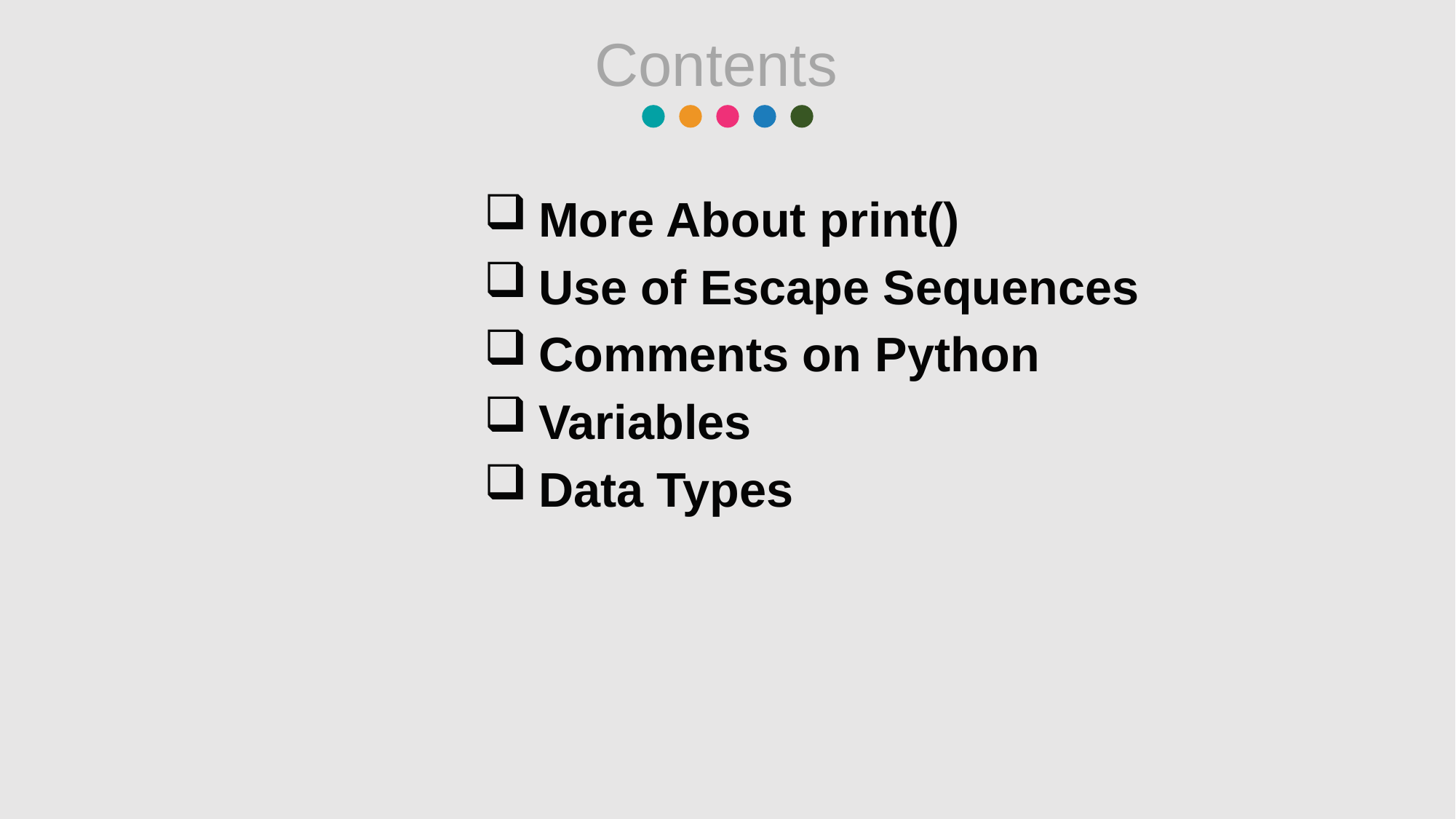

Contents

More About print()
Use of Escape Sequences
Comments on Python
Variables
Data Types